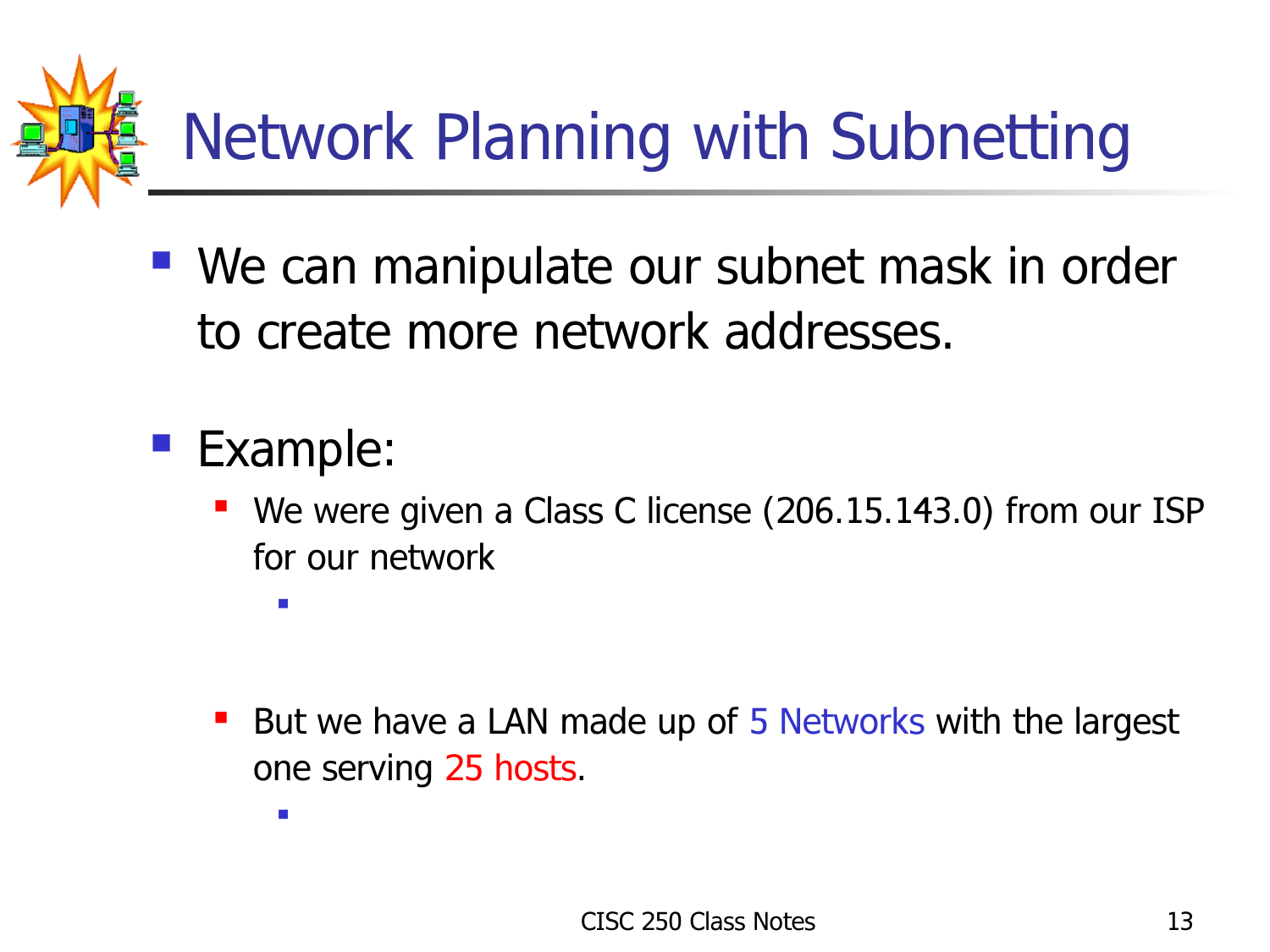

# Network Planning with Subnetting
We can manipulate our subnet mask in order to create more network addresses.

Example:
We were given a Class C license (206.15.143.0) from our ISP for our network

But we have a LAN made up of 5 Networks with the largest one serving 25 hosts.

CISC 250 Class Notes
13